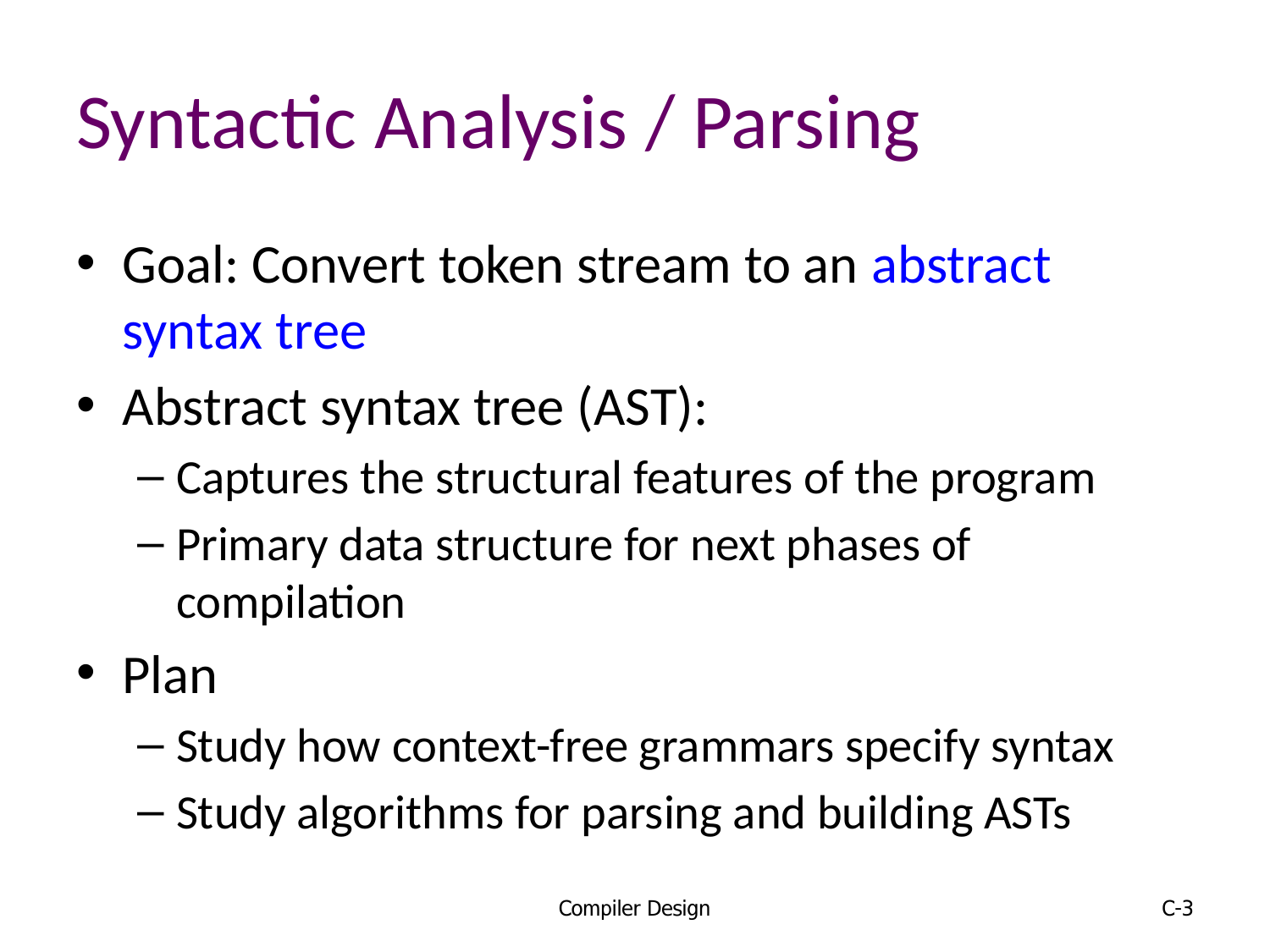

# Syntactic Analysis / Parsing
Goal: Convert token stream to an abstract syntax tree
Abstract syntax tree (AST):
Captures the structural features of the program
Primary data structure for next phases of compilation
Plan
Study how context-free grammars specify syntax
Study algorithms for parsing and building ASTs
Compiler Design
C-3